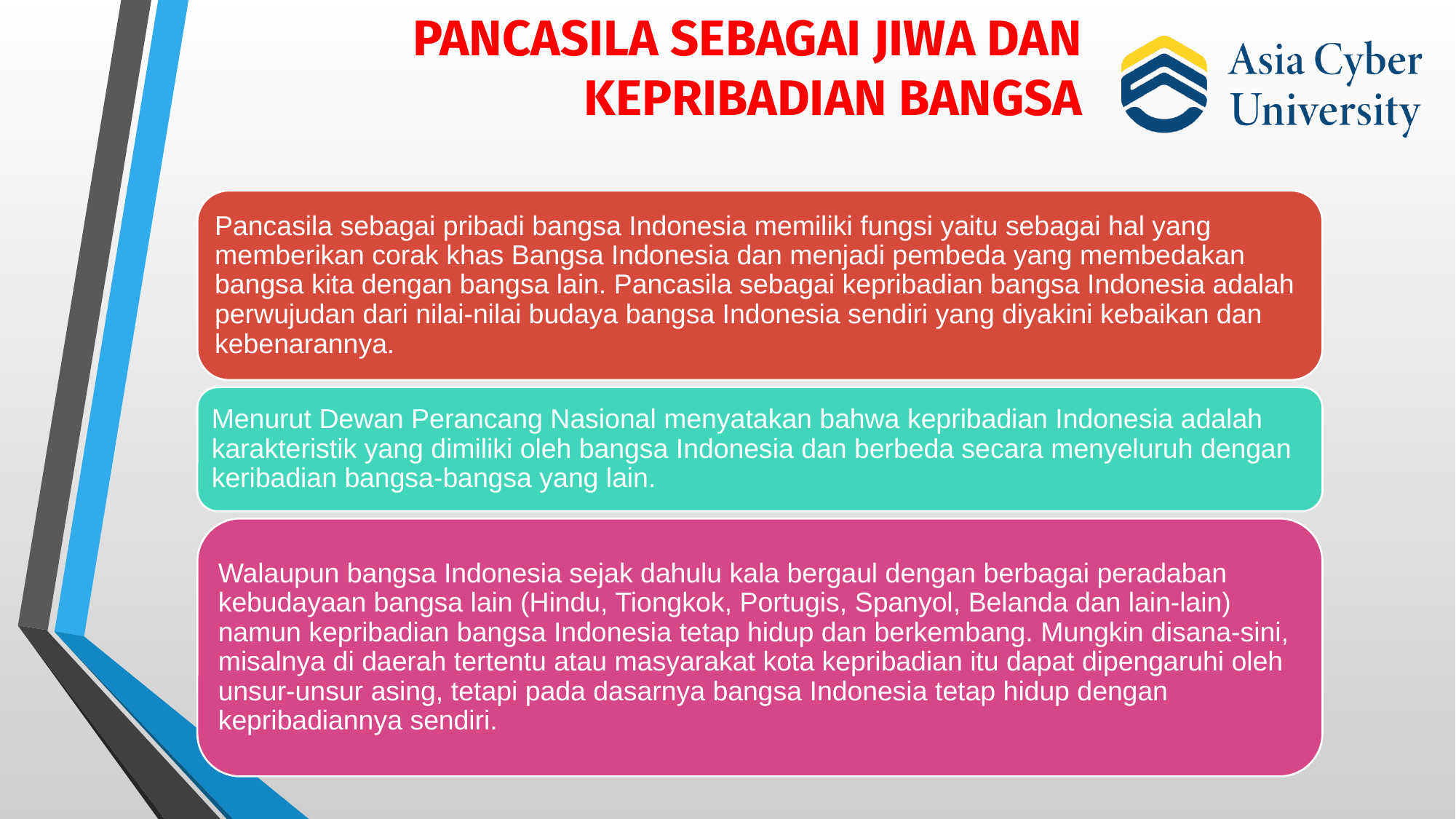

Pancasila Sebagai Jiwa Dan Kepribadian Bangsa
Pancasila sebagai pribadi bangsa Indonesia memiliki fungsi yaitu sebagai hal yang memberikan corak khas Bangsa Indonesia dan menjadi pembeda yang membedakan bangsa kita dengan bangsa lain. Pancasila sebagai kepribadian bangsa Indonesia adalah perwujudan dari nilai-nilai budaya bangsa Indonesia sendiri yang diyakini kebaikan dan kebenarannya.
Menurut Dewan Perancang Nasional menyatakan bahwa kepribadian Indonesia adalah karakteristik yang dimiliki oleh bangsa Indonesia dan berbeda secara menyeluruh dengan keribadian bangsa-bangsa yang lain.
Walaupun bangsa Indonesia sejak dahulu kala bergaul dengan berbagai peradaban kebudayaan bangsa lain (Hindu, Tiongkok, Portugis, Spanyol, Belanda dan lain-lain) namun kepribadian bangsa Indonesia tetap hidup dan berkembang. Mungkin disana-sini, misalnya di daerah tertentu atau masyarakat kota kepribadian itu dapat dipengaruhi oleh unsur-unsur asing, tetapi pada dasarnya bangsa Indonesia tetap hidup dengan kepribadiannya sendiri.